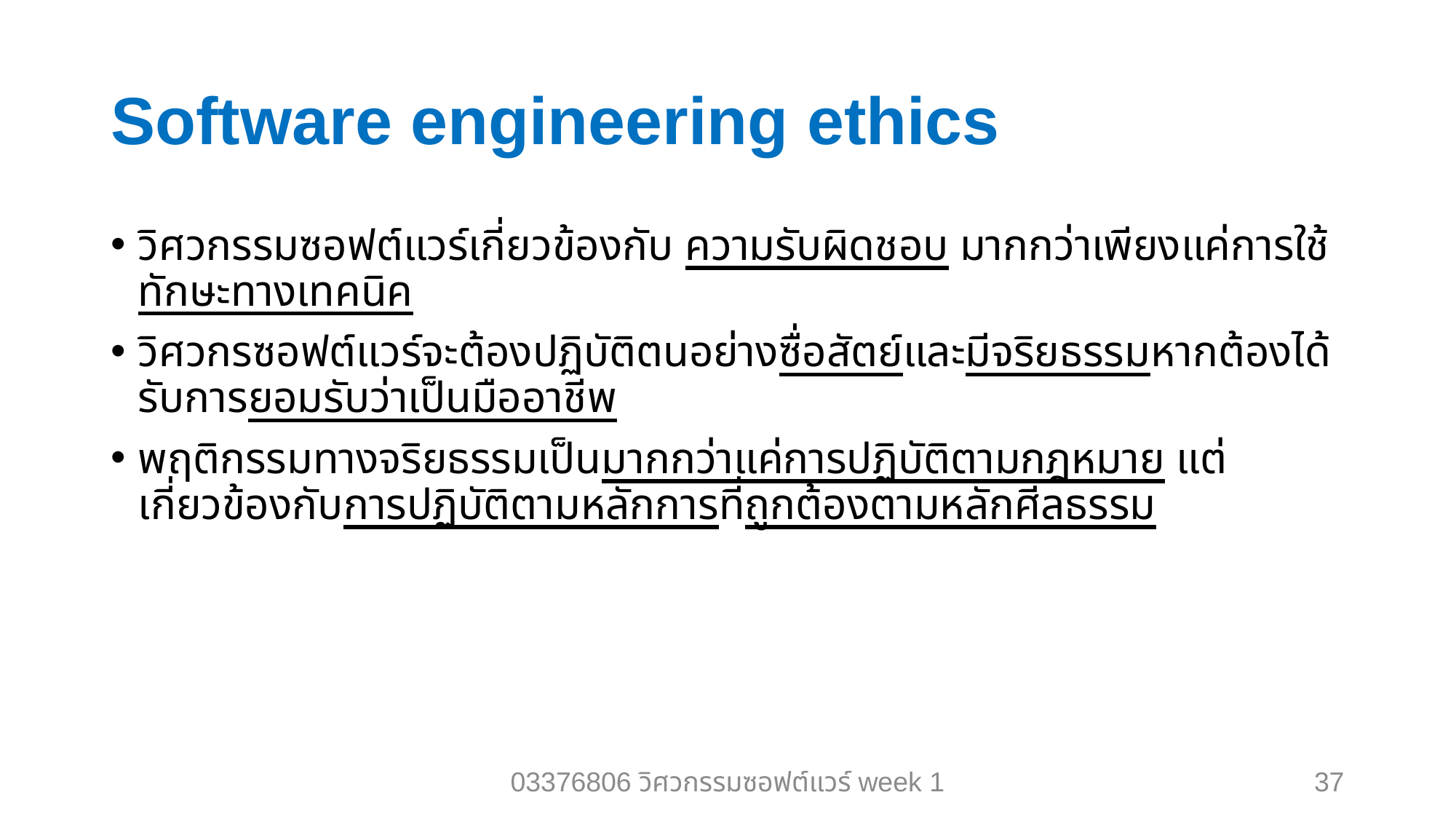

# Software engineering ethics
วิศวกรรมซอฟต์แวร์เกี่ยวข้องกับ ความรับผิดชอบ มากกว่าเพียงแค่การใช้ ทักษะทางเทคนิค
วิศวกรซอฟต์แวร์จะต้องปฏิบัติตนอย่างซื่อสัตย์และมีจริยธรรมหากต้องได้รับการยอมรับว่าเป็นมืออาชีพ
พฤติกรรมทางจริยธรรมเป็นมากกว่าแค่การปฏิบัติตามกฎหมาย แต่เกี่ยวข้องกับการปฏิบัติตามหลักการที่ถูกต้องตามหลักศีลธรรม

03376806 วิศวกรรมซอฟต์แวร์ week 1
37